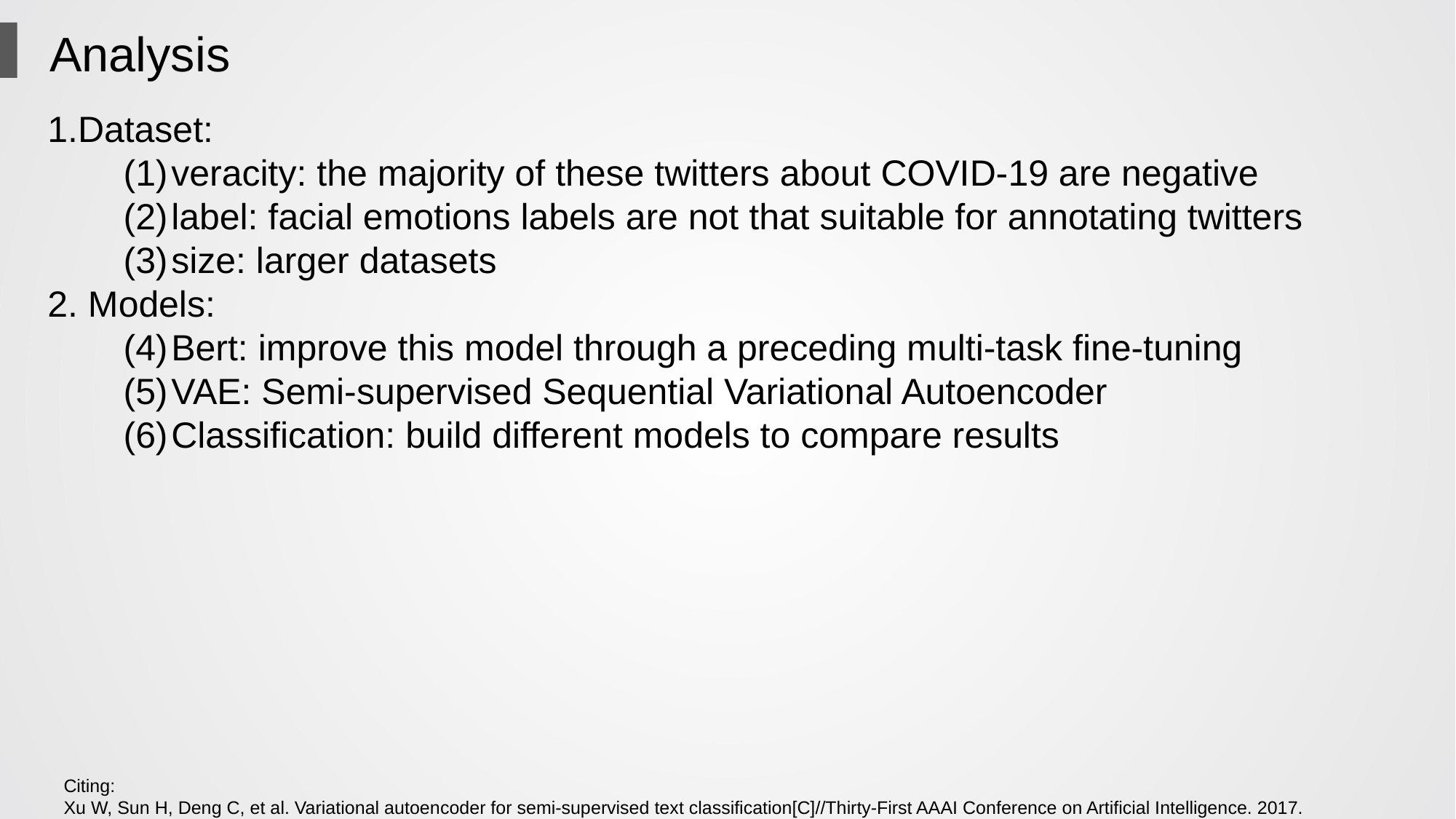

Analysis

1.Dataset:
veracity: the majority of these twitters about COVID-19 are negative
label: facial emotions labels are not that suitable for annotating twitters
size: larger datasets
2. Models:
Bert: improve this model through a preceding multi-task fine-tuning
VAE: Semi-supervised Sequential Variational Autoencoder
Classification: build different models to compare results
Citing:
Xu W, Sun H, Deng C, et al. Variational autoencoder for semi-supervised text classification[C]//Thirty-First AAAI Conference on Artificial Intelligence. 2017.